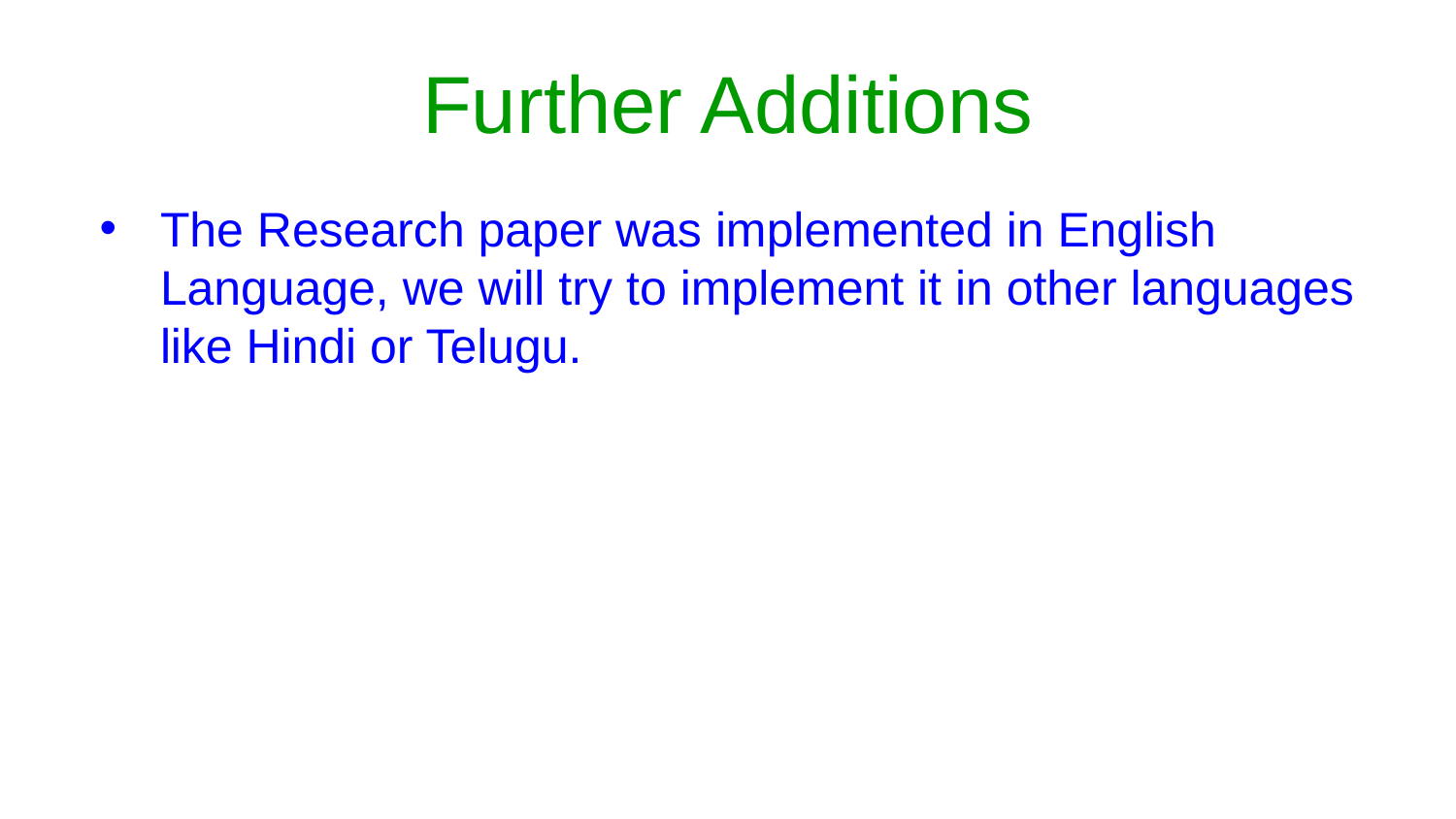

# Further Additions
The Research paper was implemented in English Language, we will try to implement it in other languages like Hindi or Telugu.